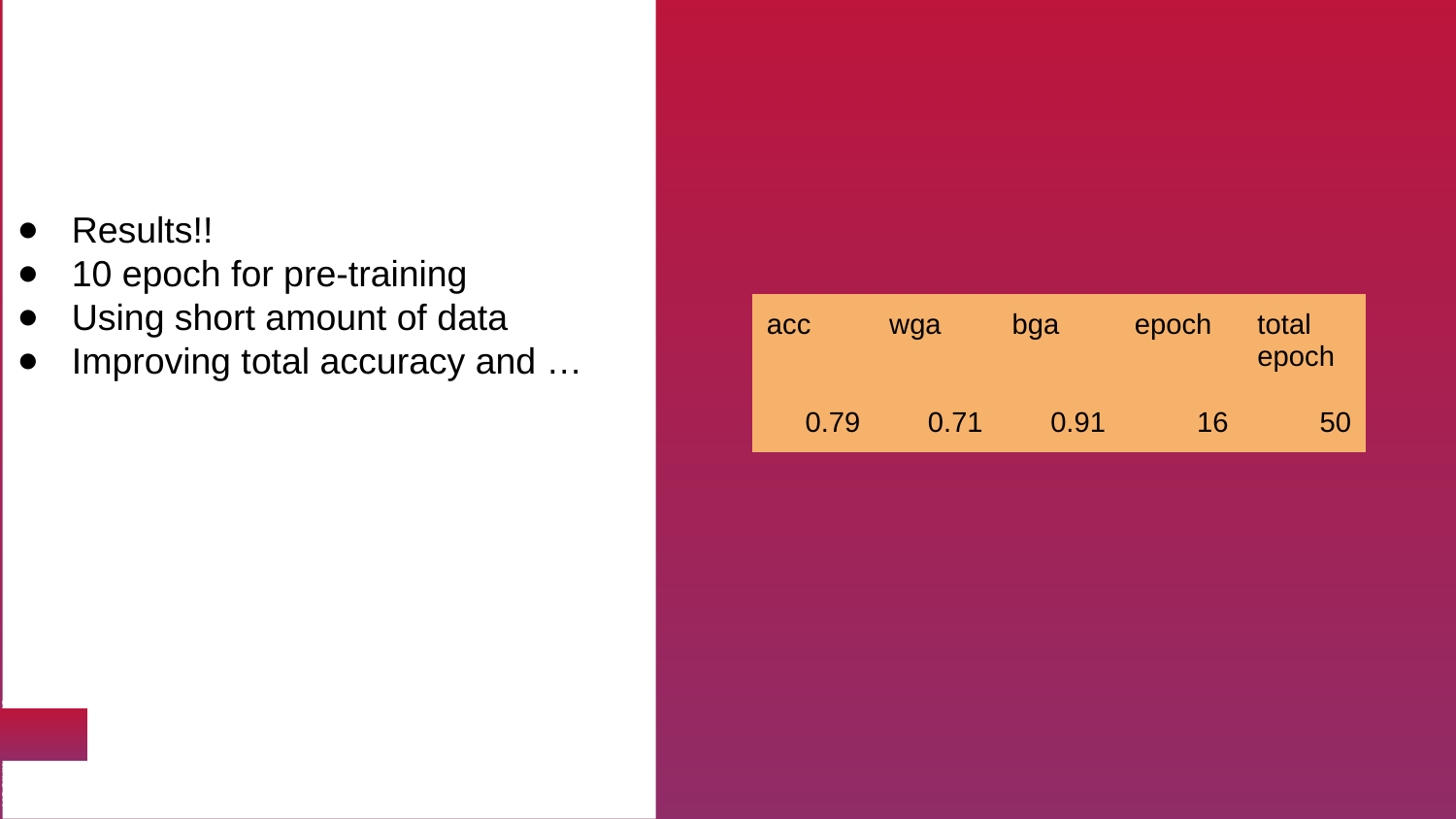

# Results!!
10 epoch for pre-training
Using short amount of data
Improving total accuracy and …

| acc | wga | bga | epoch | total epoch |
| --- | --- | --- | --- | --- |
| 0.79 | 0.71 | 0.91 | 16 | 50 |